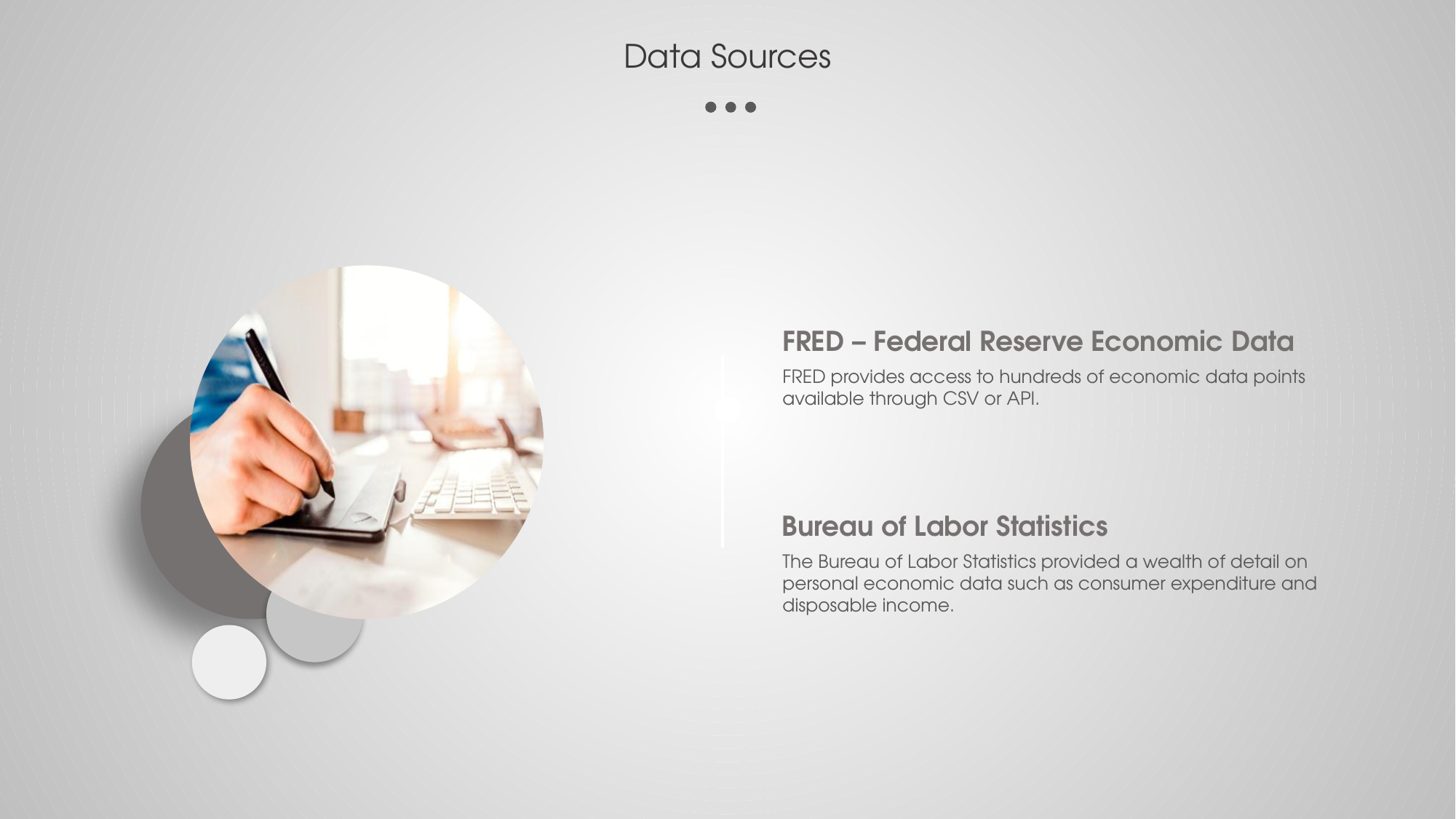

Data Sources

FRED – Federal Reserve Economic Data
FRED provides access to hundreds of economic data points available through CSV or API.

Bureau of Labor Statistics
The Bureau of Labor Statistics provided a wealth of detail on personal economic data such as consumer expenditure and disposable income.